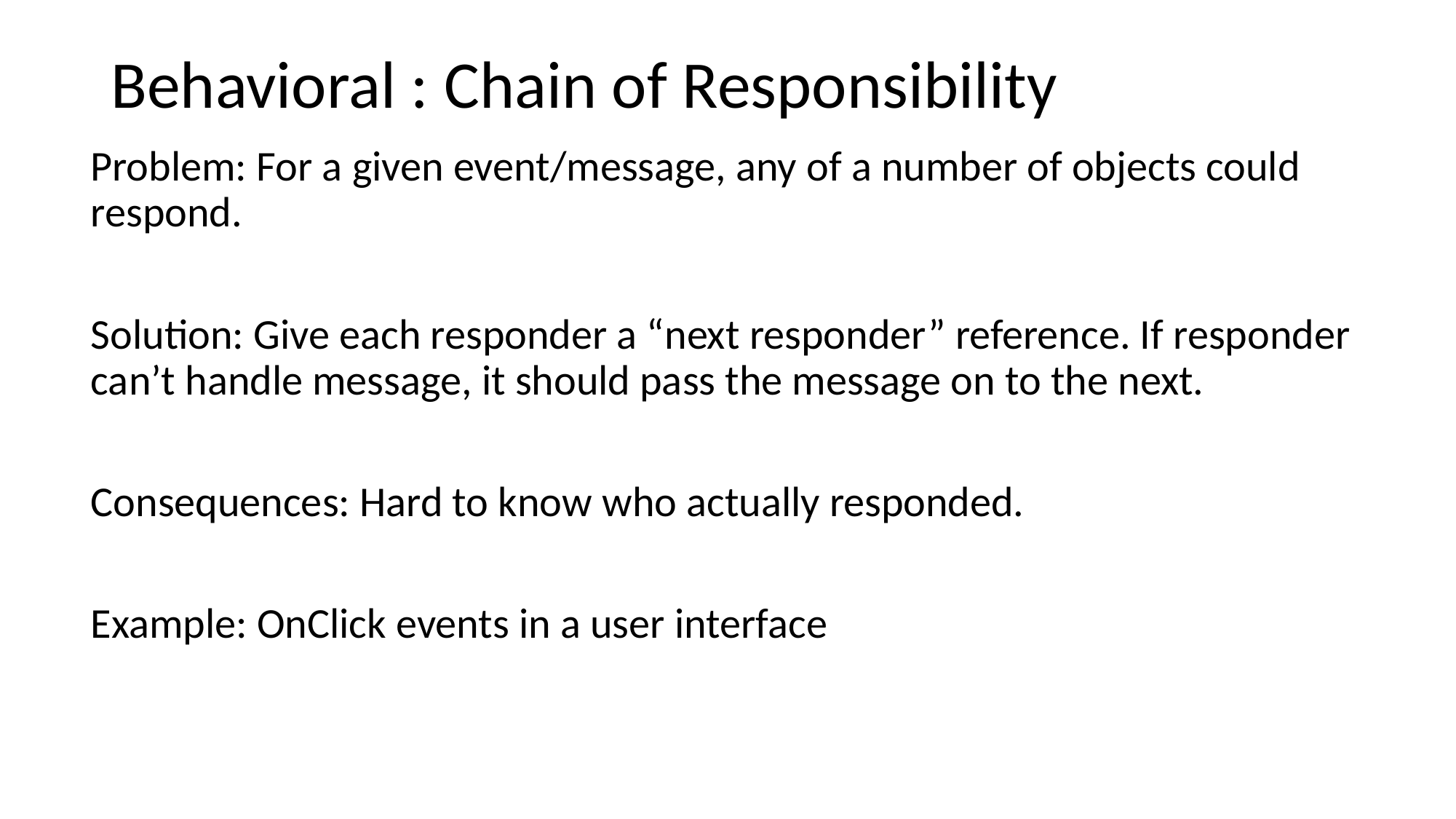

# Behavioral : Chain of Responsibility
Problem: For a given event/message, any of a number of objects could respond.

Solution: Give each responder a “next responder” reference. If responder can’t handle message, it should pass the message on to the next.

Consequences: Hard to know who actually responded.

Example: OnClick events in a user interface